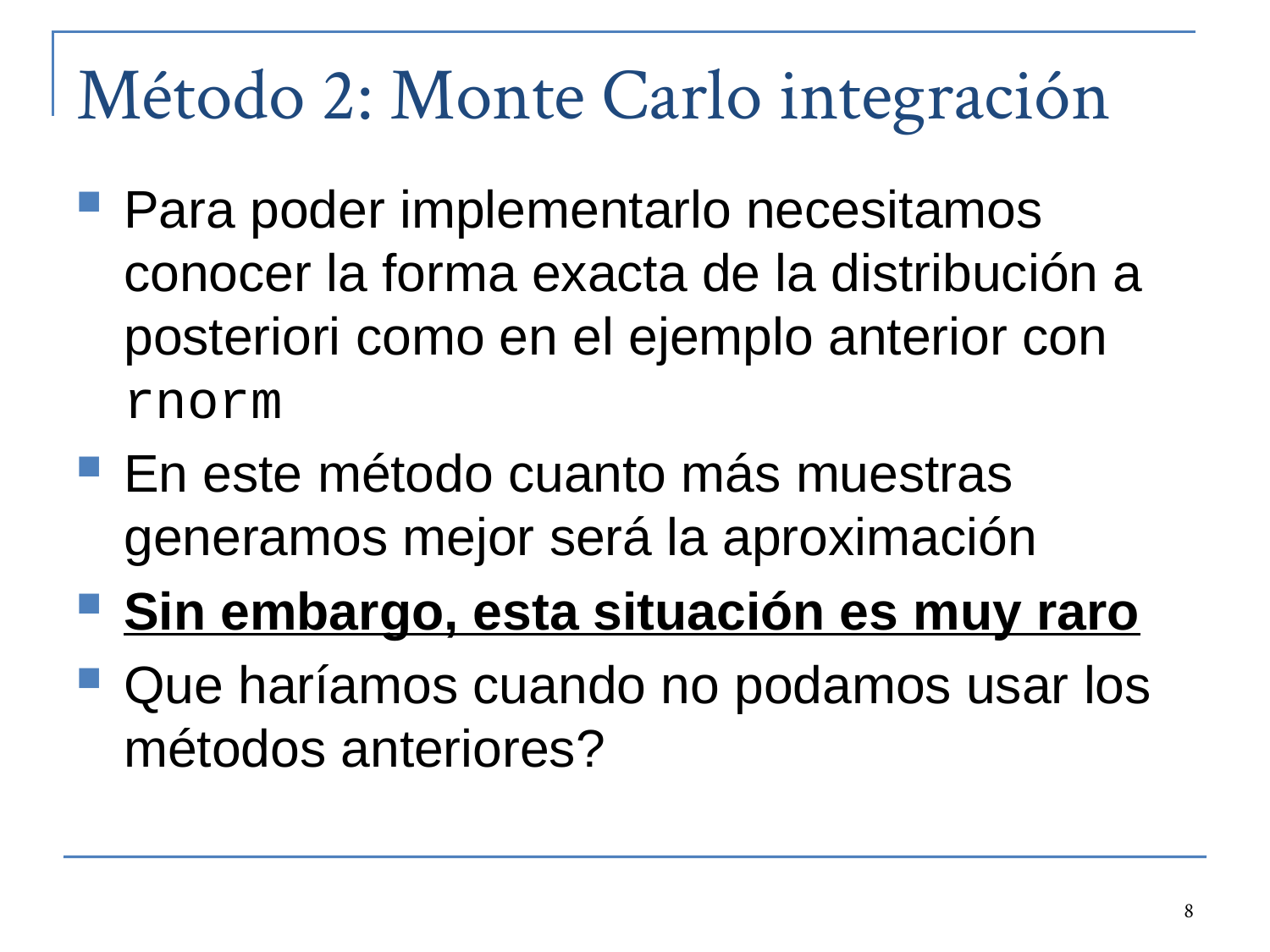

# Método 2: Monte Carlo integración
Para poder implementarlo necesitamos conocer la forma exacta de la distribución a posteriori como en el ejemplo anterior con rnorm
En este método cuanto más muestras generamos mejor será la aproximación
Sin embargo, esta situación es muy raro
Que haríamos cuando no podamos usar los métodos anteriores?
8